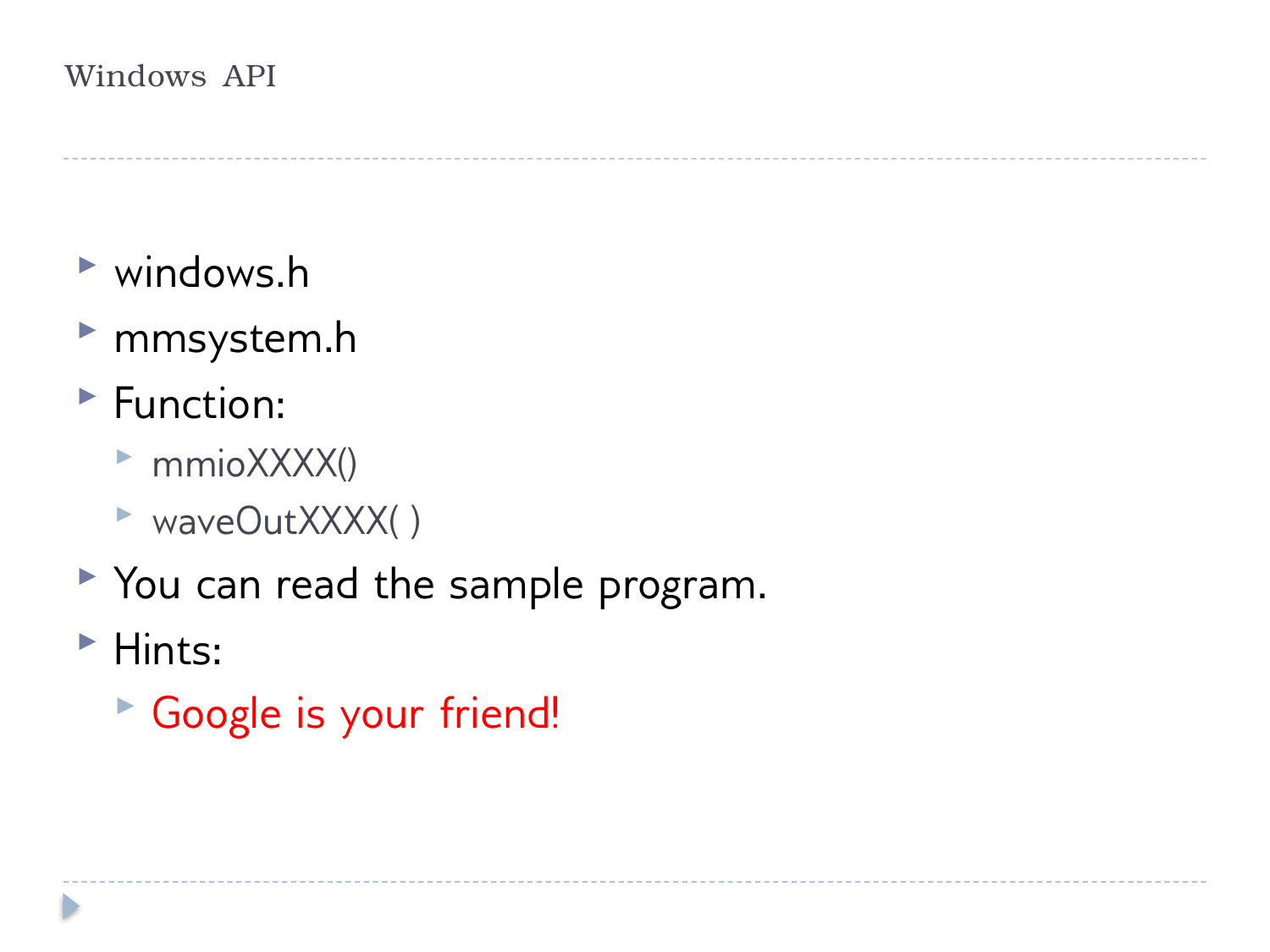

# Windows API
windows.h
mmsystem.h
Function:
mmioXXXX()
waveOutXXXX( )
You can read the sample program.
Hints:
Google is your friend!